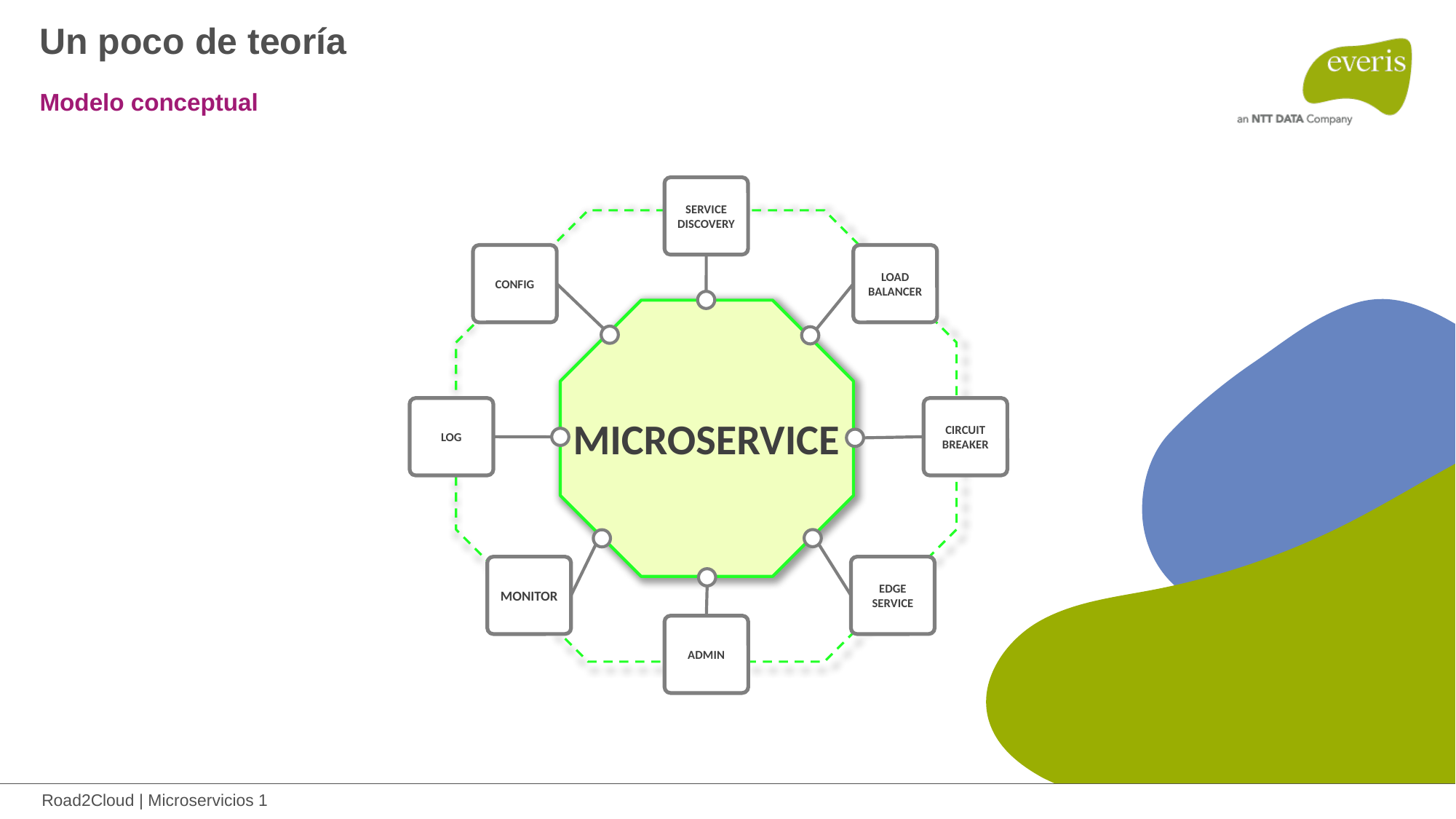

Un poco de teoría
Modelo conceptual
SERVICE DISCOVERY

CONFIG
LOAD BALANCER

LOG
CIRCUIT BREAKER
MICROSERVICE

MONITOR
EDGE SERVICE

ADMIN